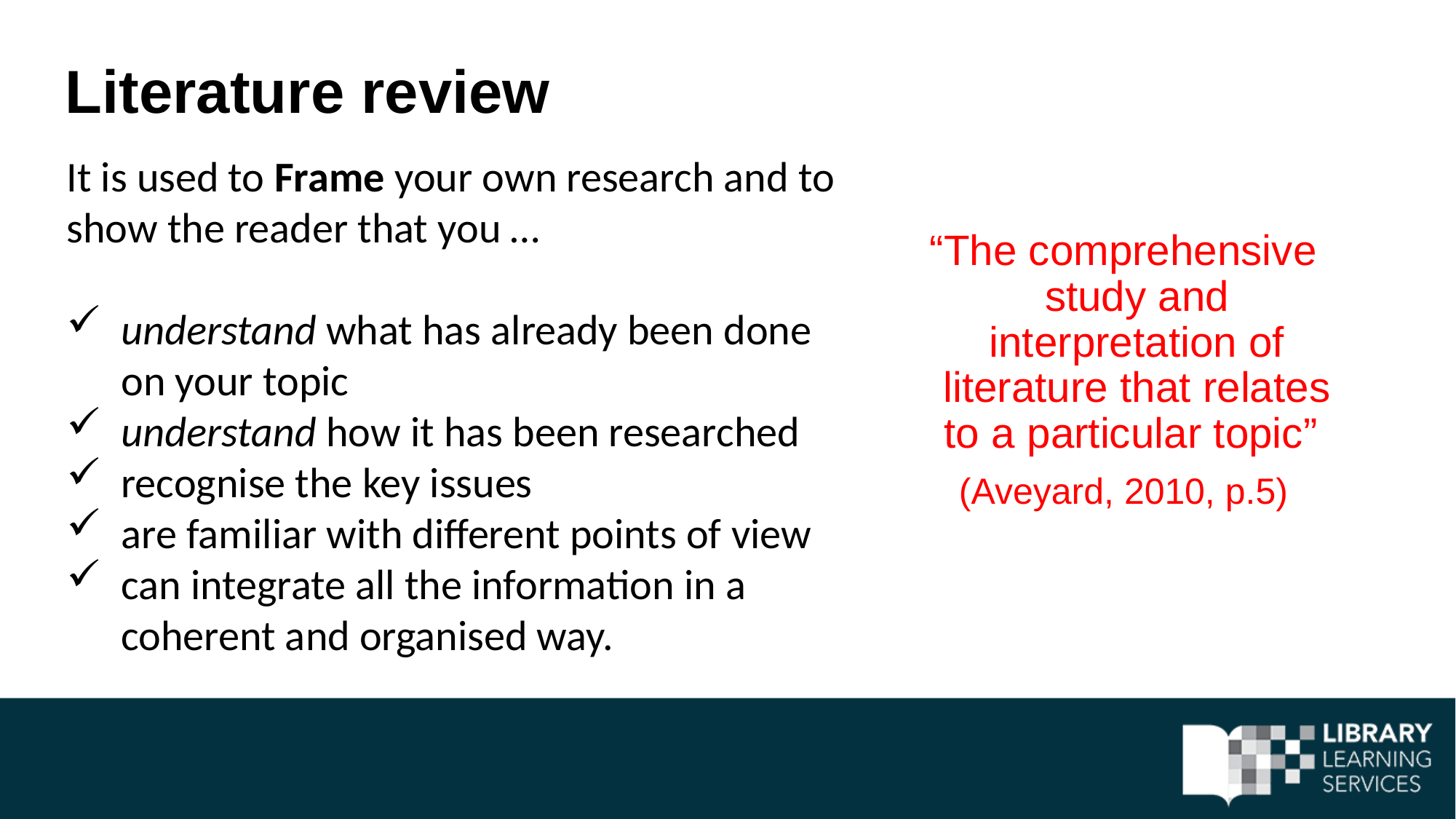

# Literature review
It is used to Frame your own research and to  show the reader that you …

understand what has already been done on your topic
understand how it has been researched
recognise the key issues
are familiar with different points of view
can integrate all the information in a coherent and organised way.
“The comprehensive study and interpretation of literature that relates to a particular topic”
(Aveyard, 2010, p.5)